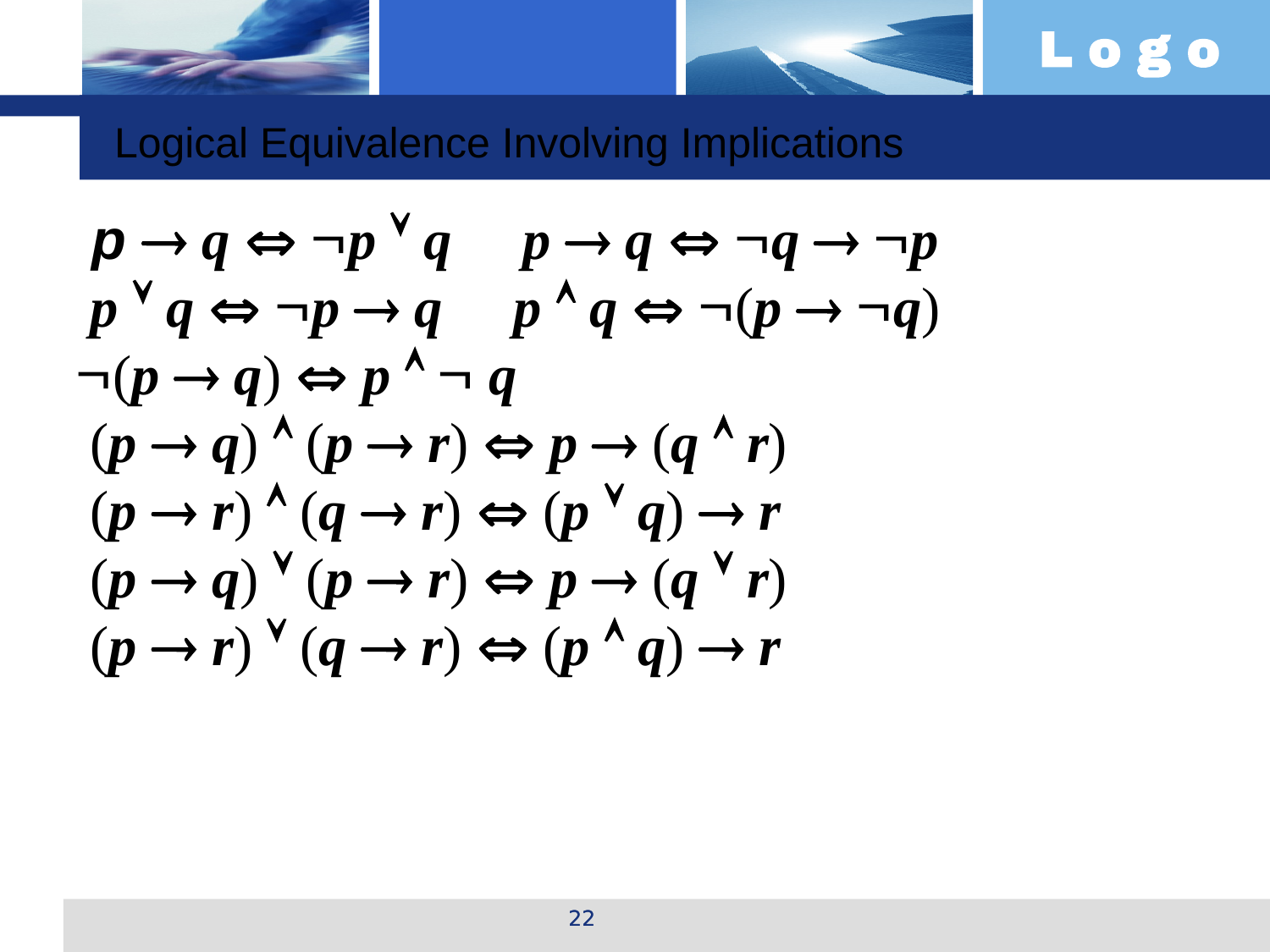

Logical Equivalence Involving Implications
 p → q ⇔ ¬p ∨ q     p → q ⇔ ¬q → ¬p
 p ∨ q ⇔ ¬p → q     p ∧ q ⇔ ¬(p → ¬q)
¬(p → q) ⇔ p ∧ ¬ q
 (p → q) ∧ (p → r) ⇔ p → (q ∧ r)
 (p → r) ∧ (q → r) ⇔ (p ∨ q) → r
 (p → q) ∨ (p → r) ⇔ p → (q ∨ r)
 (p → r) ∨ (q → r) ⇔ (p ∧ q) → r
22
22